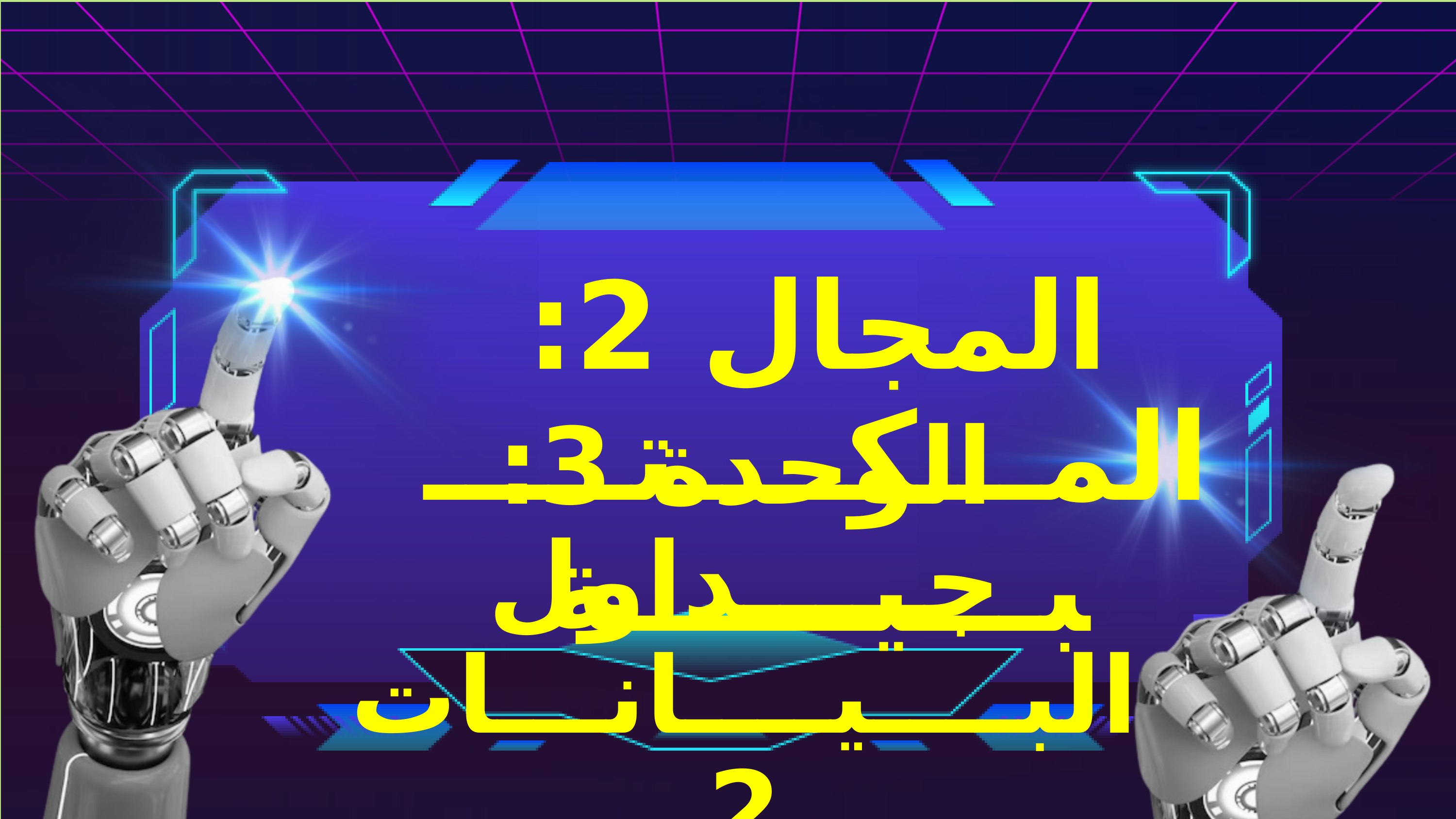

المجال 2: المـــكــــتـــــبـــيــــــة

الوحدة 3: جـــــداول البــــيــــانـــات2